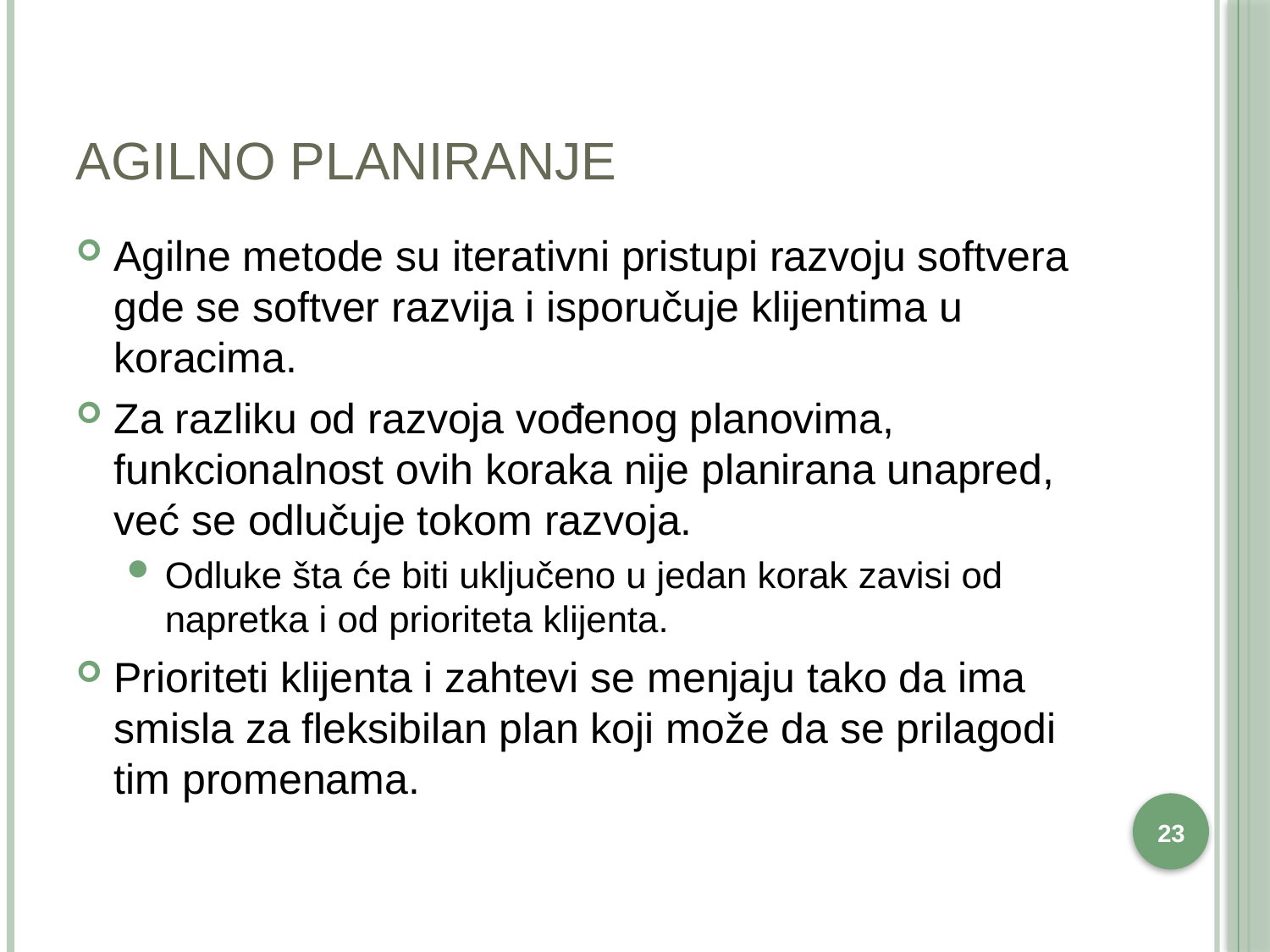

# Agilno planiranje
Agilne metode su iterativni pristupi razvoju softvera gde se softver razvija i isporučuje klijentima u koracima.
Za razliku od razvoja vođenog planovima, funkcionalnost ovih koraka nije planirana unapred, već se odlučuje tokom razvoja.
Odluke šta će biti uključeno u jedan korak zavisi od napretka i od prioriteta klijenta.
Prioriteti klijenta i zahtevi se menjaju tako da ima smisla za fleksibilan plan koji može da se prilagodi tim promenama.
23